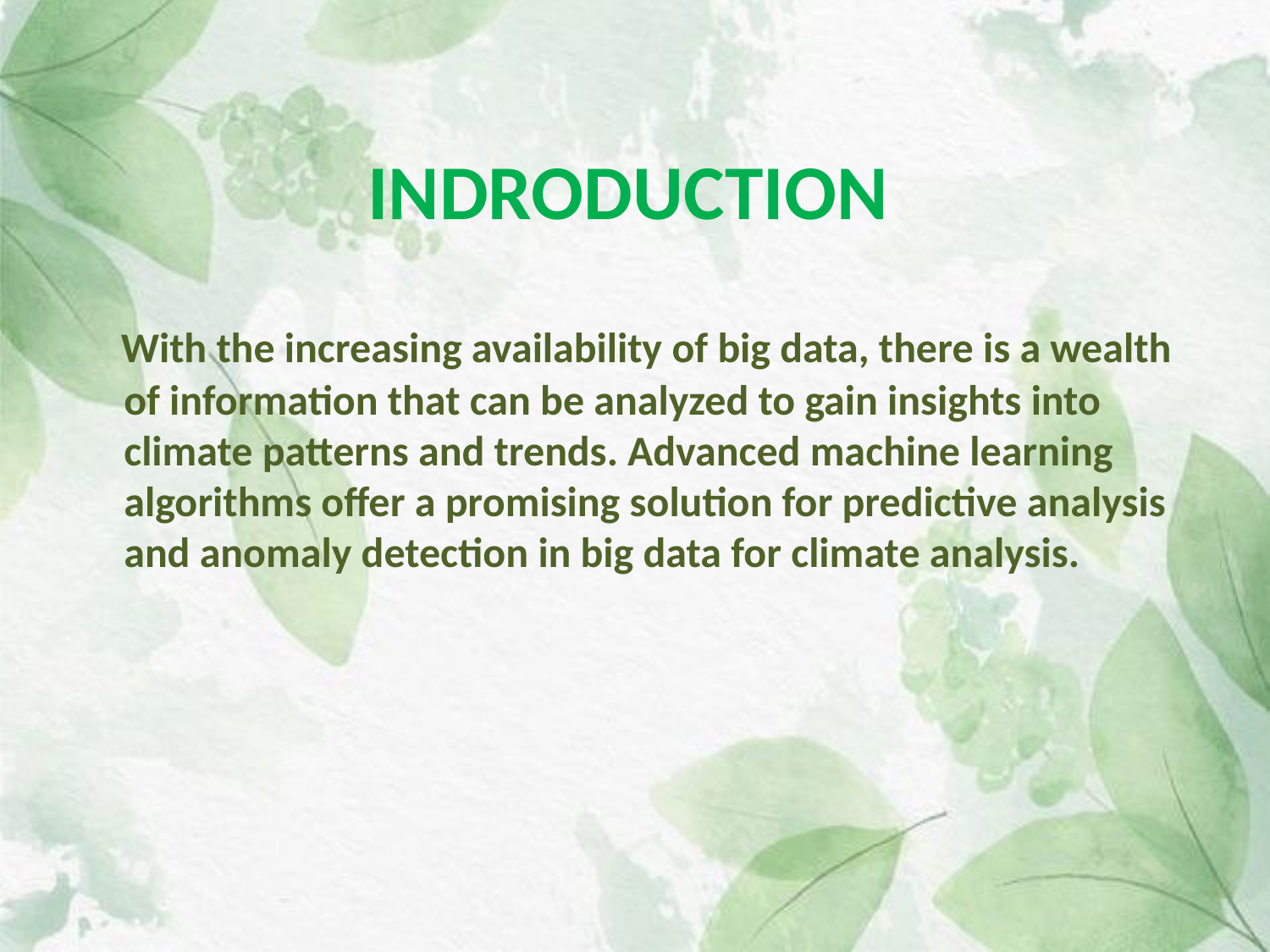

# INDRODUCTION
    With the increasing availability of big data, there is a wealth of information that can be analyzed to gain insights into climate patterns and trends. Advanced machine learning algorithms offer a promising solution for predictive analysis and anomaly detection in big data for climate analysis.